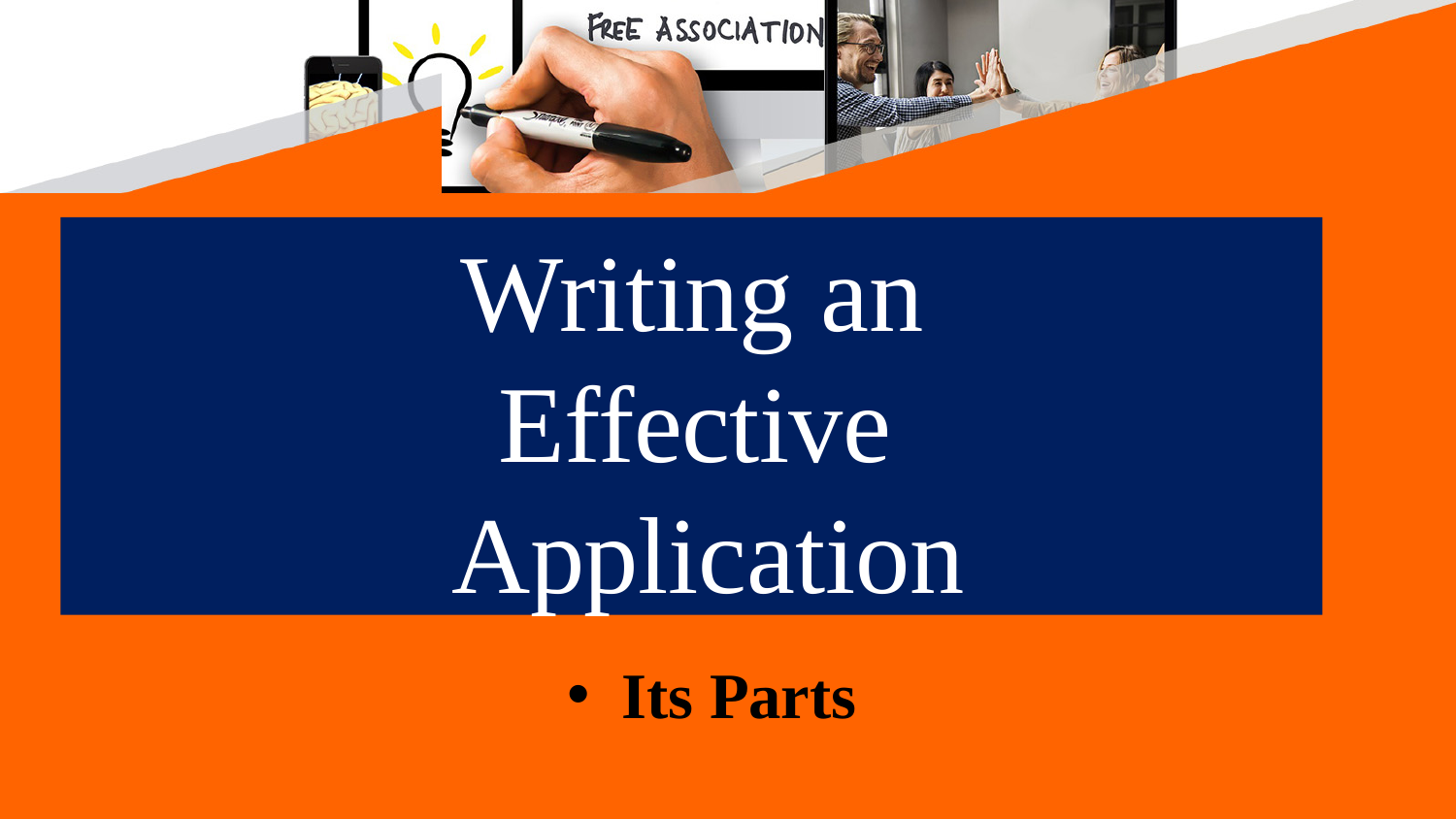

# Writing an Effective  Application
Its Parts